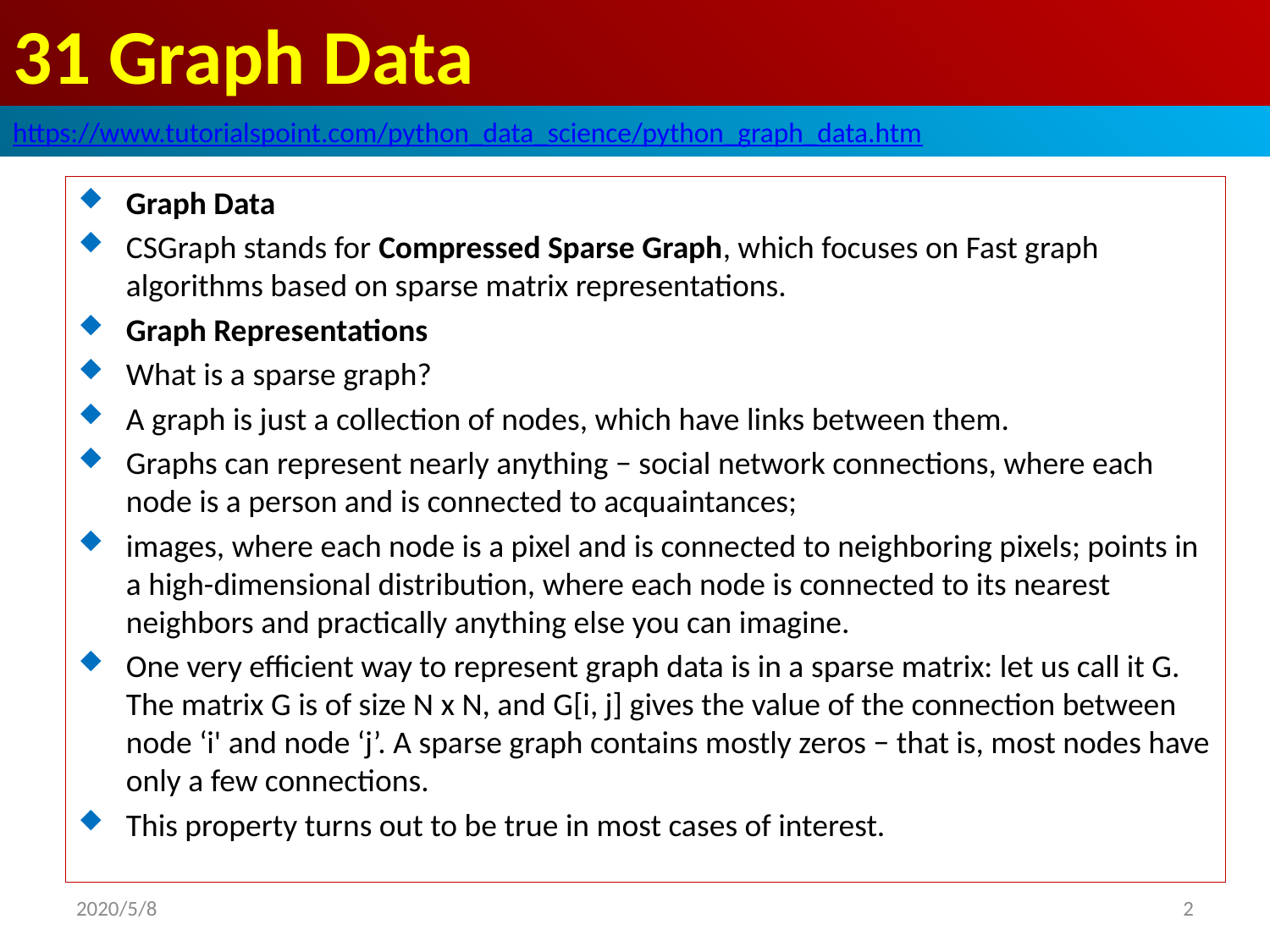

# 31 Graph Data
https://www.tutorialspoint.com/python_data_science/python_graph_data.htm
Graph Data
CSGraph stands for Compressed Sparse Graph, which focuses on Fast graph algorithms based on sparse matrix representations.
Graph Representations
What is a sparse graph?
A graph is just a collection of nodes, which have links between them.
Graphs can represent nearly anything − social network connections, where each node is a person and is connected to acquaintances;
images, where each node is a pixel and is connected to neighboring pixels; points in a high-dimensional distribution, where each node is connected to its nearest neighbors and practically anything else you can imagine.
One very efficient way to represent graph data is in a sparse matrix: let us call it G. The matrix G is of size N x N, and G[i, j] gives the value of the connection between node ‘i' and node ‘j’. A sparse graph contains mostly zeros − that is, most nodes have only a few connections.
This property turns out to be true in most cases of interest.
2020/5/8
2